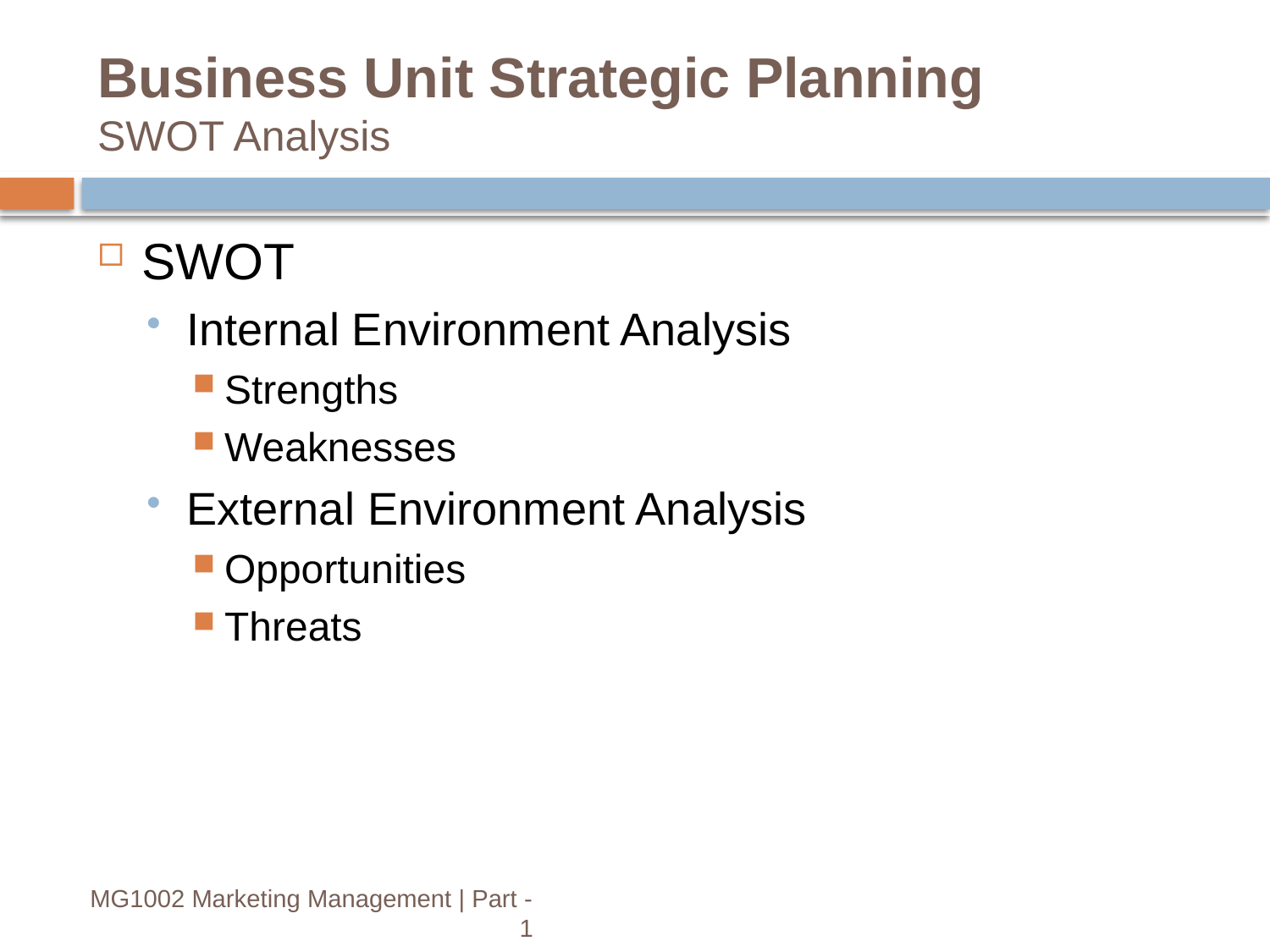

# Business Unit Strategic Planning SWOT Analysis
SWOT
Internal Environment Analysis
Strengths
Weaknesses
External Environment Analysis
Opportunities
Threats

14
MG1002 Marketing Management | Part - 1